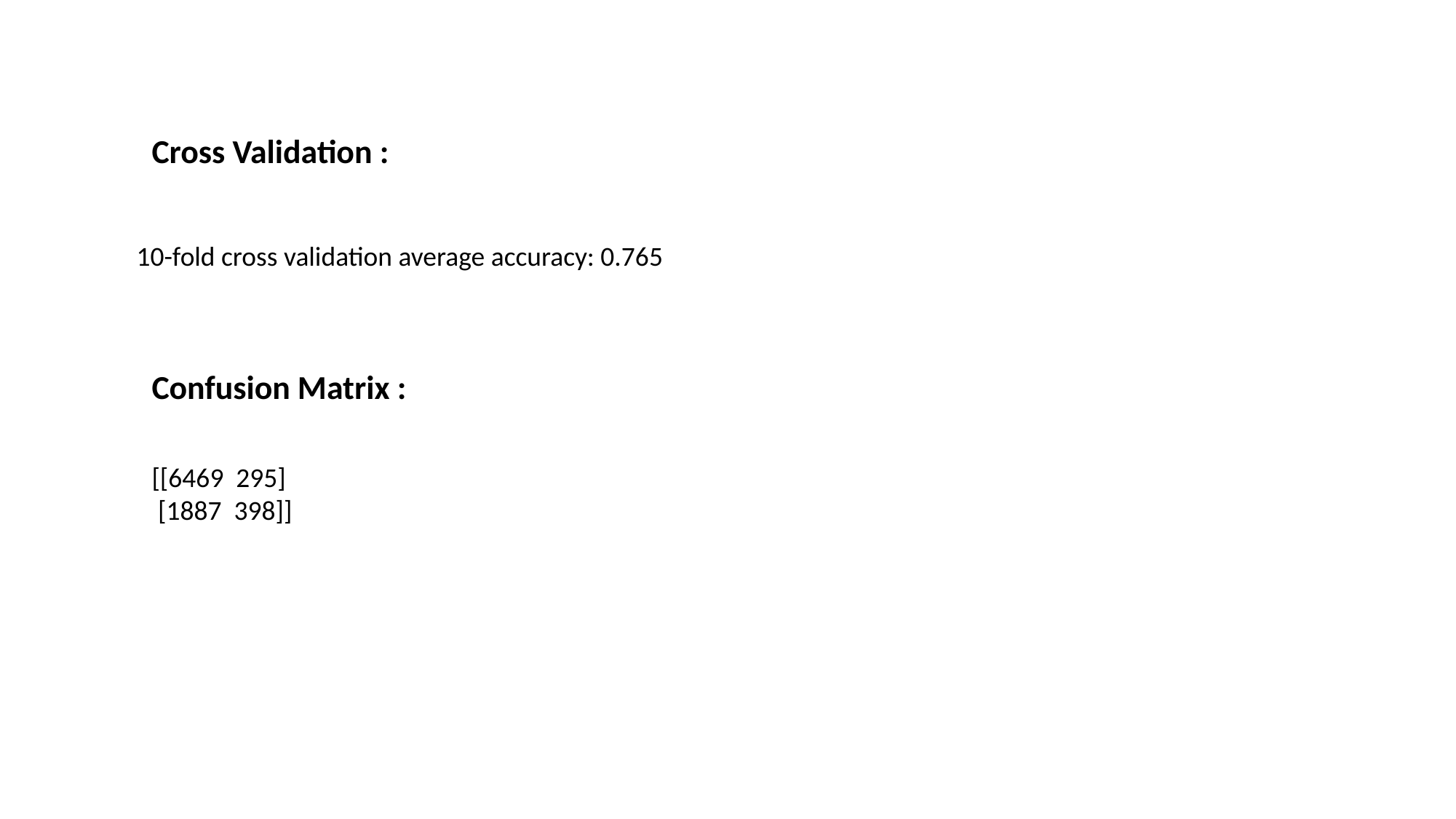

Cross Validation :
10-fold cross validation average accuracy: 0.765
Confusion Matrix :
[[6469  295]
 [1887  398]]